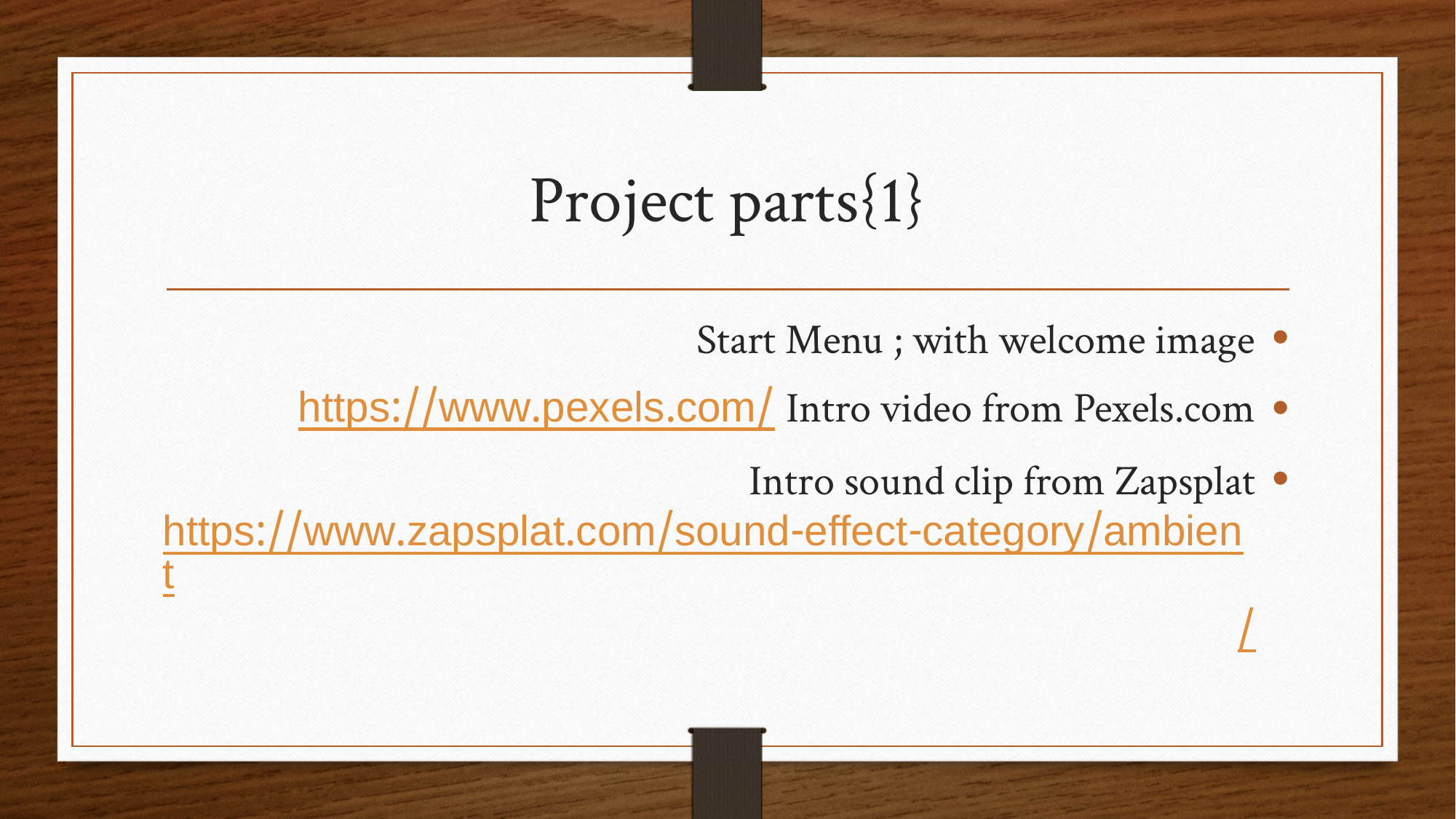

# Project parts{1}
Start Menu ; with welcome image
Intro video from Pexels.com https://www.pexels.com/
Intro sound clip from Zapsplat  https://www.zapsplat.com/sound-effect-category/ambient/